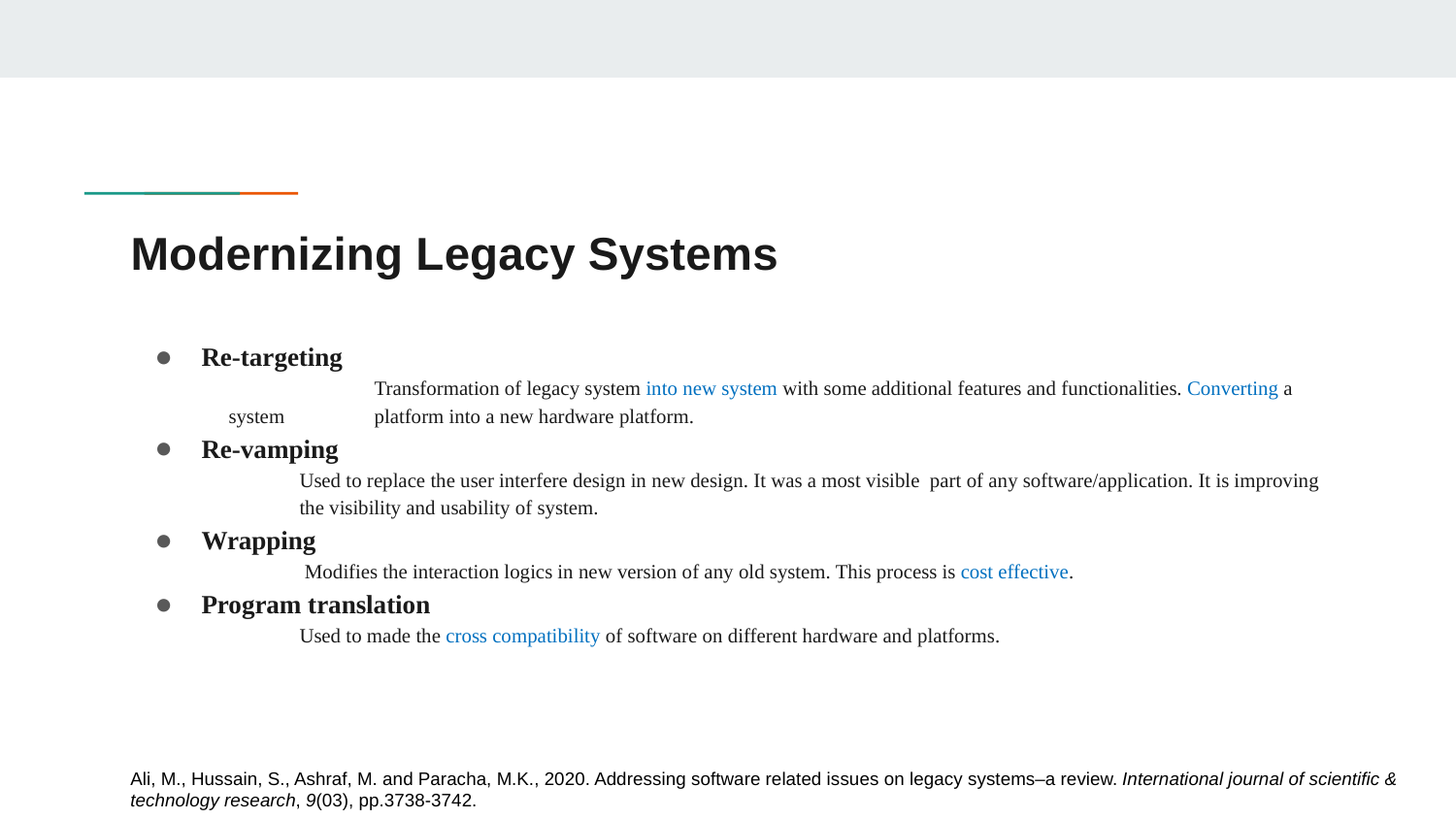

# Modernizing Legacy Systems
Re-targeting
	Transformation of legacy system into new system with some additional features and functionalities. Converting a system 	platform into a new hardware platform.
Re-vamping
	Used to replace the user interfere design in new design. It was a most visible  part of any software/application. It is improving 	the visibility and usability of system.
Wrapping
	 Modifies the interaction logics in new version of any old system. This process is cost effective.
Program translation
	Used to made the cross compatibility of software on different hardware and platforms.
Ali, M., Hussain, S., Ashraf, M. and Paracha, M.K., 2020. Addressing software related issues on legacy systems–a review. International journal of scientific & technology research, 9(03), pp.3738-3742.